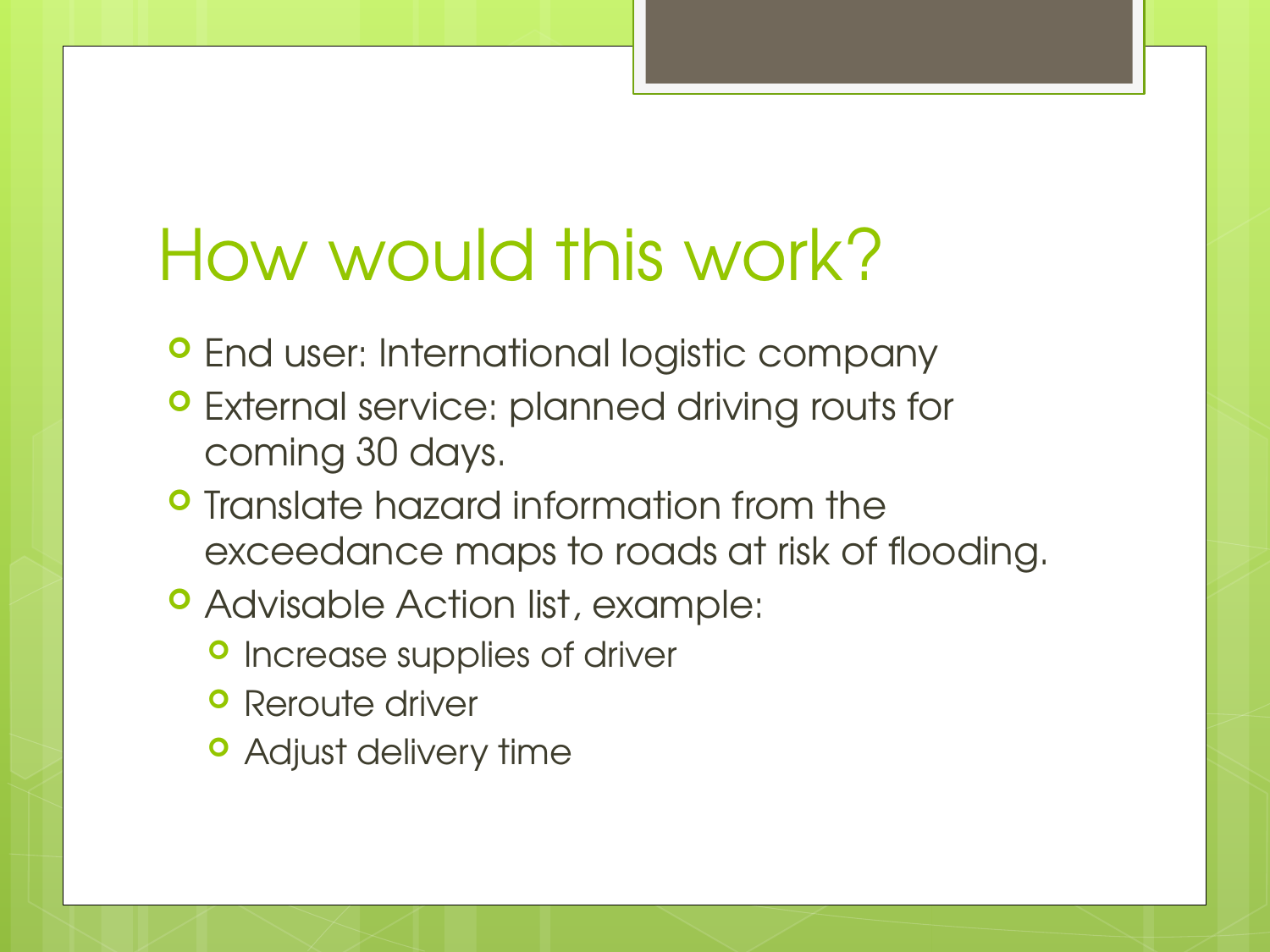

# How would this work?
End user: International logistic company
External service: planned driving routs for coming 30 days.
Translate hazard information from the exceedance maps to roads at risk of flooding.
Advisable Action list, example:
Increase supplies of driver
Reroute driver
Adjust delivery time